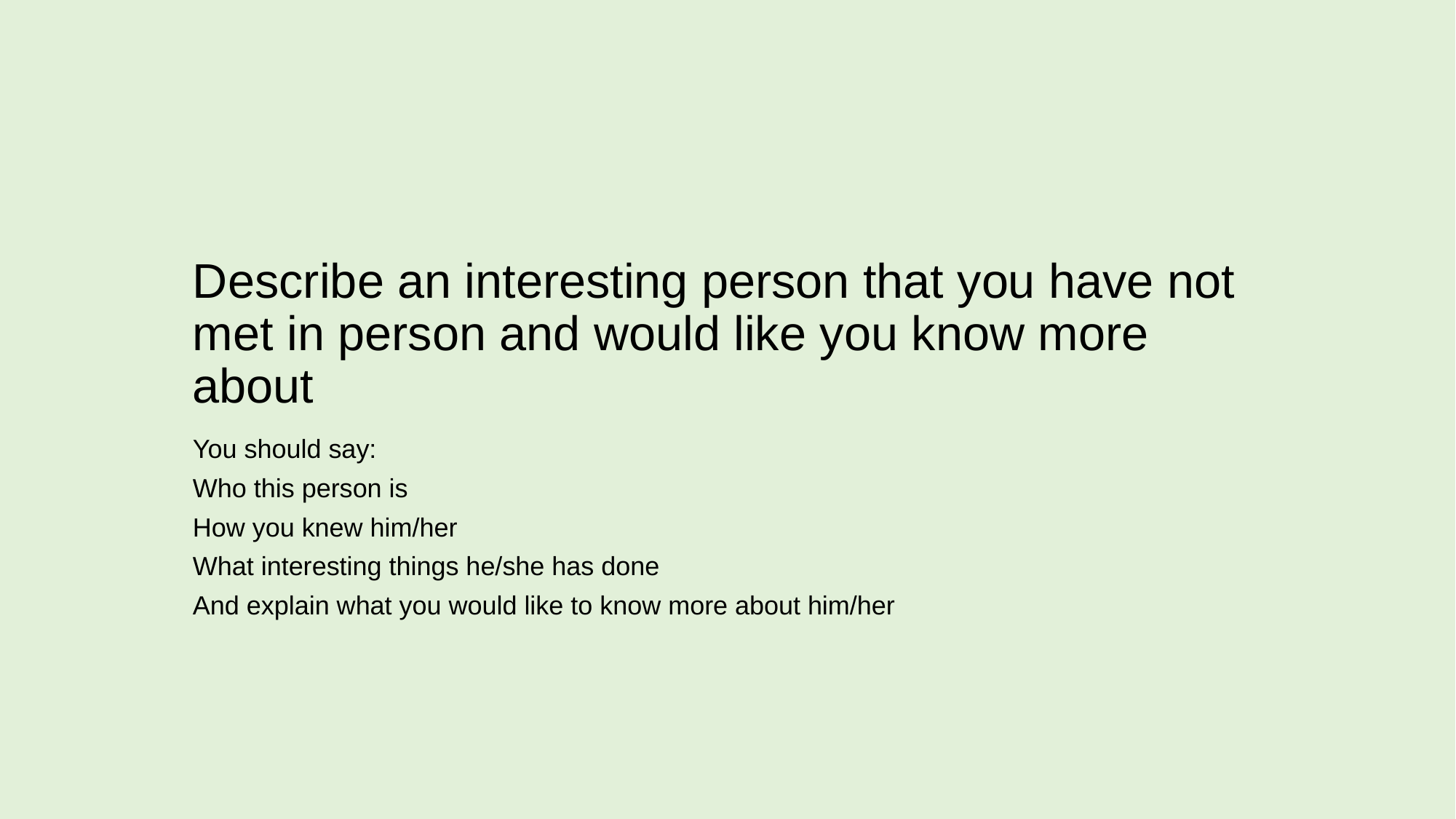

# Describe an interesting person that you have not met in person and would like you know more about
You should say:
Who this person is
How you knew him/her
What interesting things he/she has done
And explain what you would like to know more about him/her